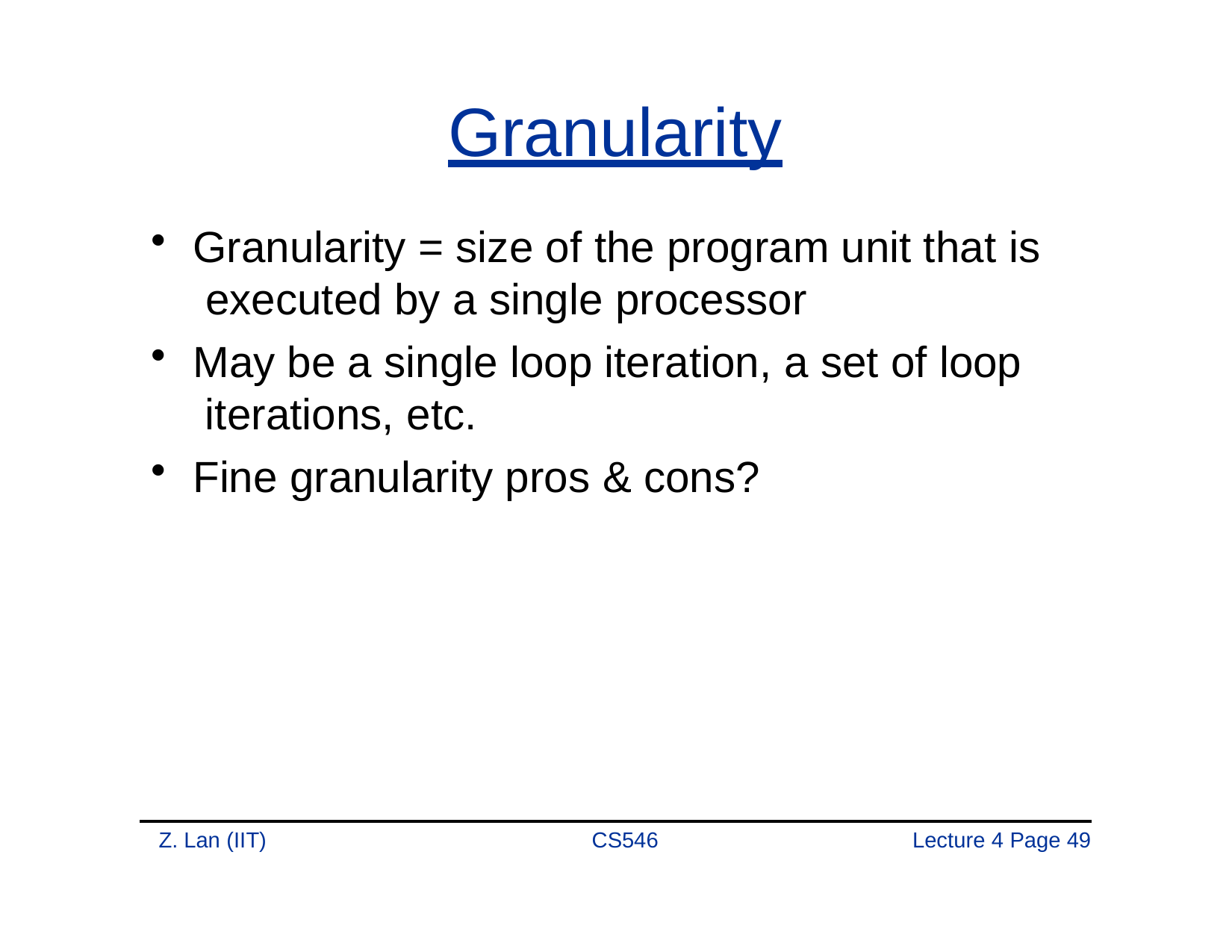

# Granularity
Granularity = size of the program unit that is  executed by a single processor
May be a single loop iteration, a set of loop  iterations, etc.
Fine granularity pros & cons?

Z. Lan (IIT)
CS546
Lecture 4 Page 49